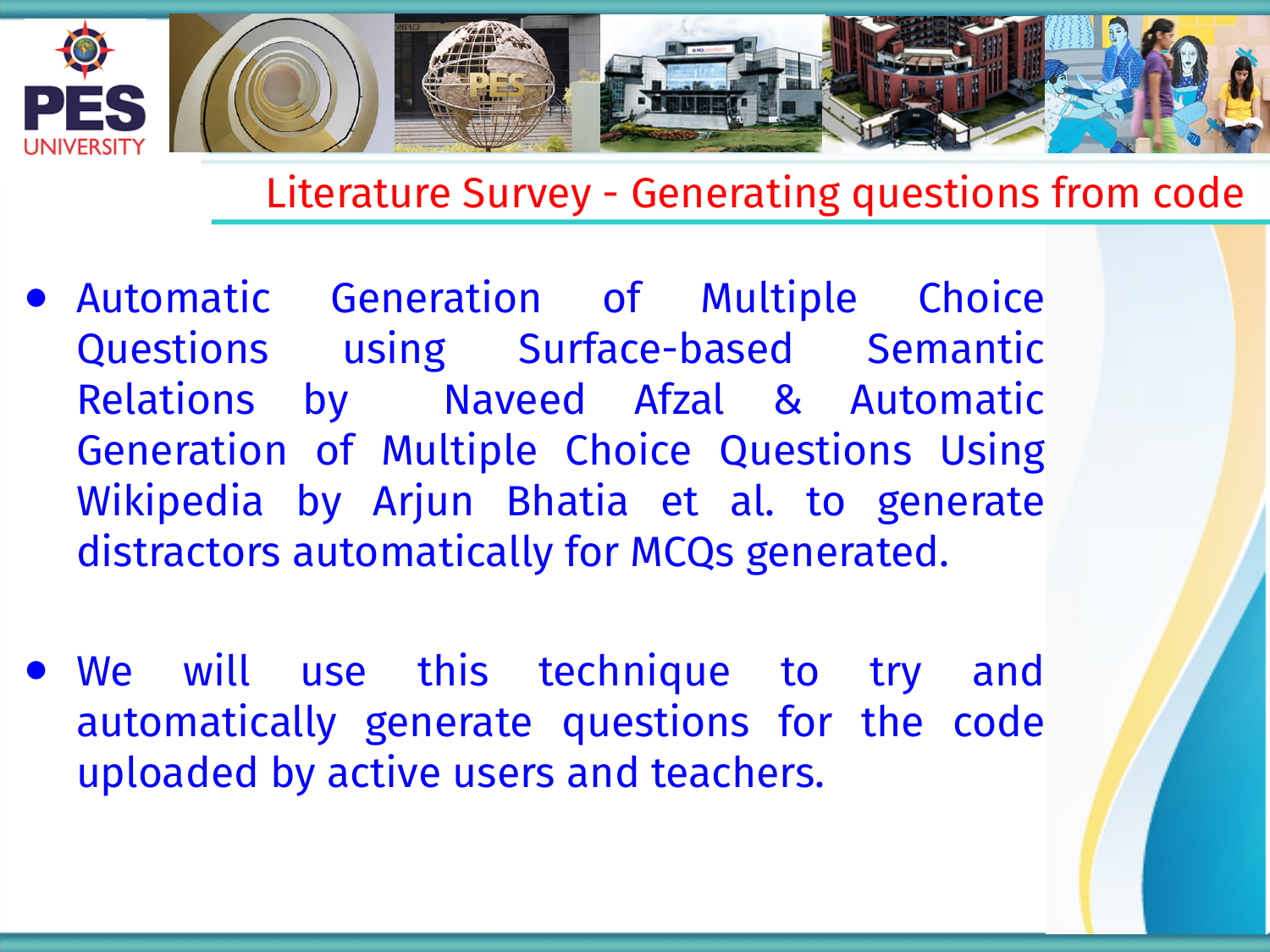

Literature Survey - Generating questions from code

Automatic Generation of Multiple Choice Questions using Surface-based Semantic Relations by  Naveed Afzal & Automatic Generation of Multiple Choice Questions Using Wikipedia by Arjun Bhatia et al. to generate distractors automatically for MCQs generated.

We will use this technique to try and automatically generate questions for the code uploaded by active users and teachers.